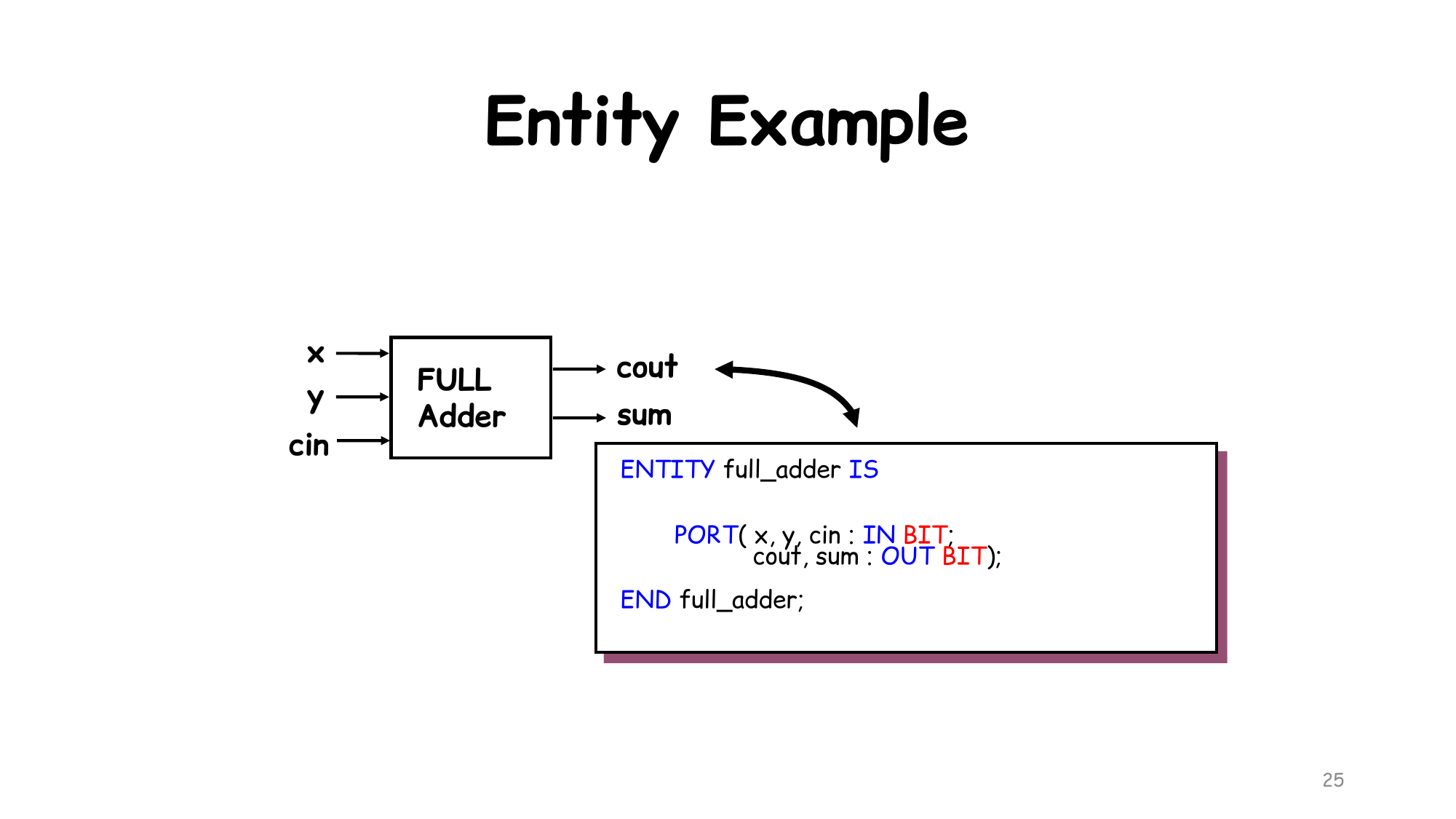

# Entity Example
x

cout

FULL
Adder

y
sum

cin

ENTITY full_adder IS

	PORT( x, y, cin : IN BIT;
		       cout, sum : OUT BIT);

END full_adder;
25
25